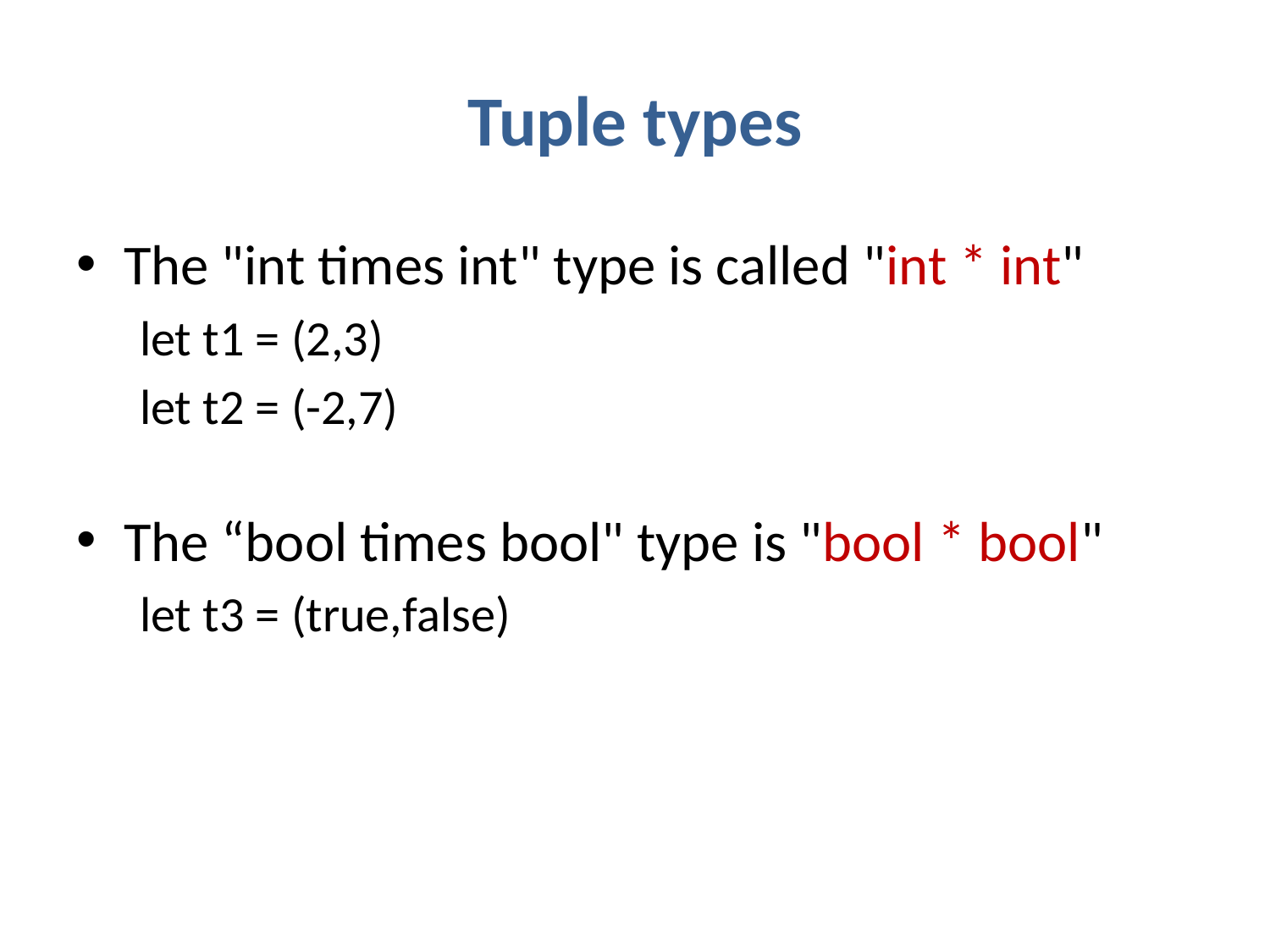

# Tuple types
The "int times int" type is called "int * int"
let t1 = (2,3)
let t2 = (-2,7)
The “bool times bool" type is "bool * bool"
let t3 = (true,false)